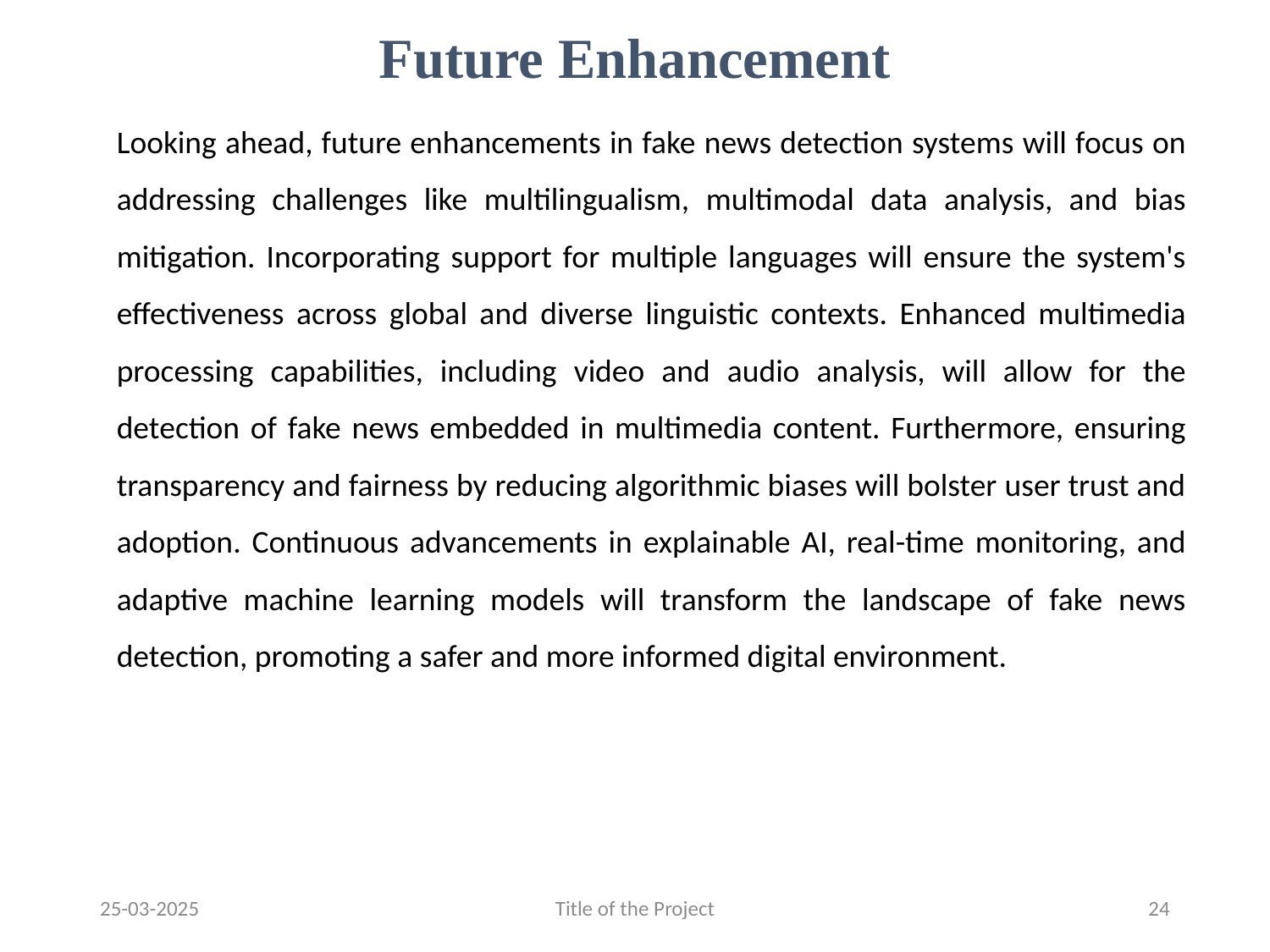

# Future Enhancement
Looking ahead, future enhancements in fake news detection systems will focus on addressing challenges like multilingualism, multimodal data analysis, and bias mitigation. Incorporating support for multiple languages will ensure the system's effectiveness across global and diverse linguistic contexts. Enhanced multimedia processing capabilities, including video and audio analysis, will allow for the detection of fake news embedded in multimedia content. Furthermore, ensuring transparency and fairness by reducing algorithmic biases will bolster user trust and adoption. Continuous advancements in explainable AI, real-time monitoring, and adaptive machine learning models will transform the landscape of fake news detection, promoting a safer and more informed digital environment.
25-03-2025
Title of the Project
24